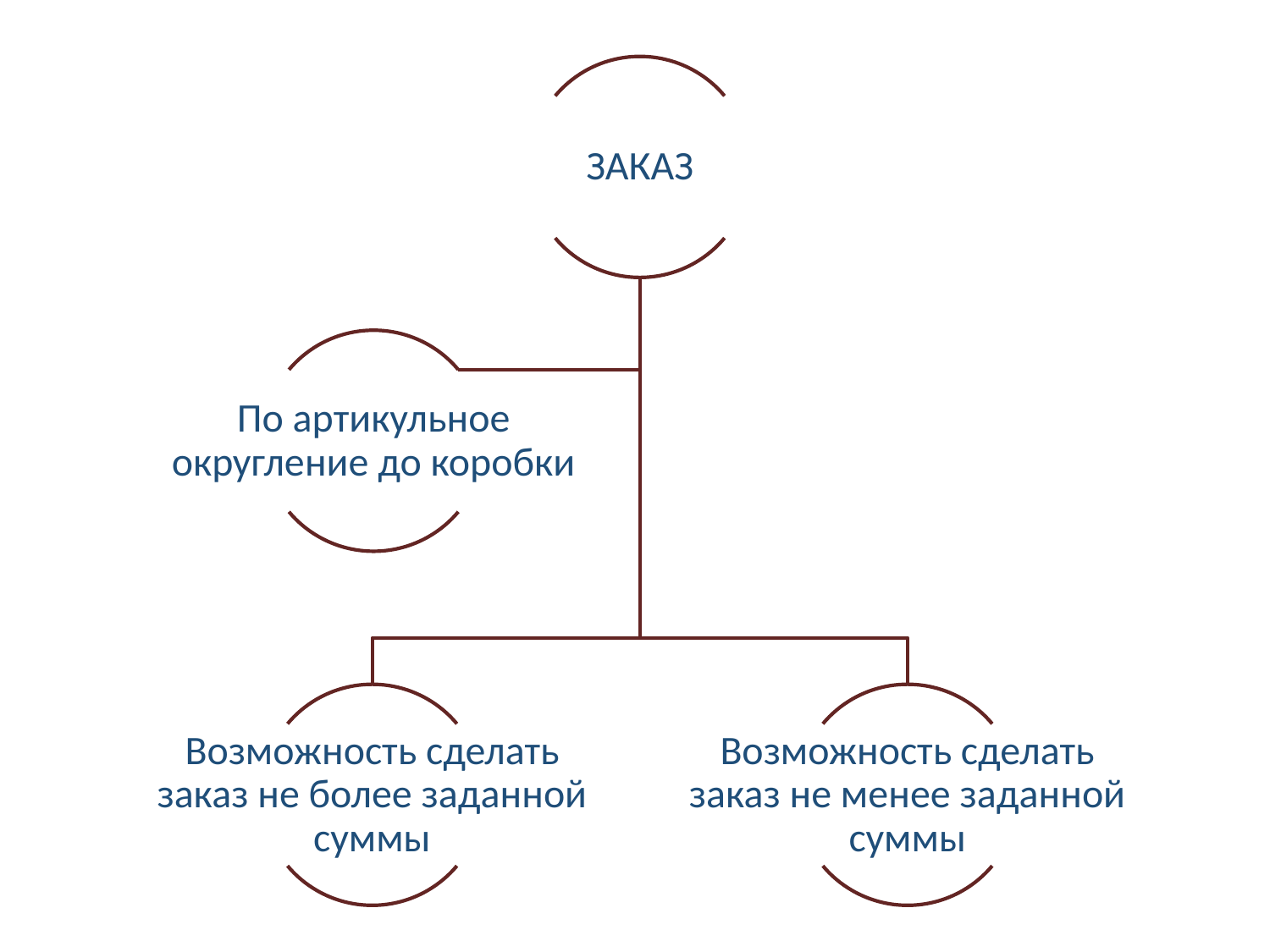

ЗАКАЗ

По артикульное округление до коробки

Возможность сделать заказ не более заданной суммы
Возможность сделать заказ не менее заданной суммы